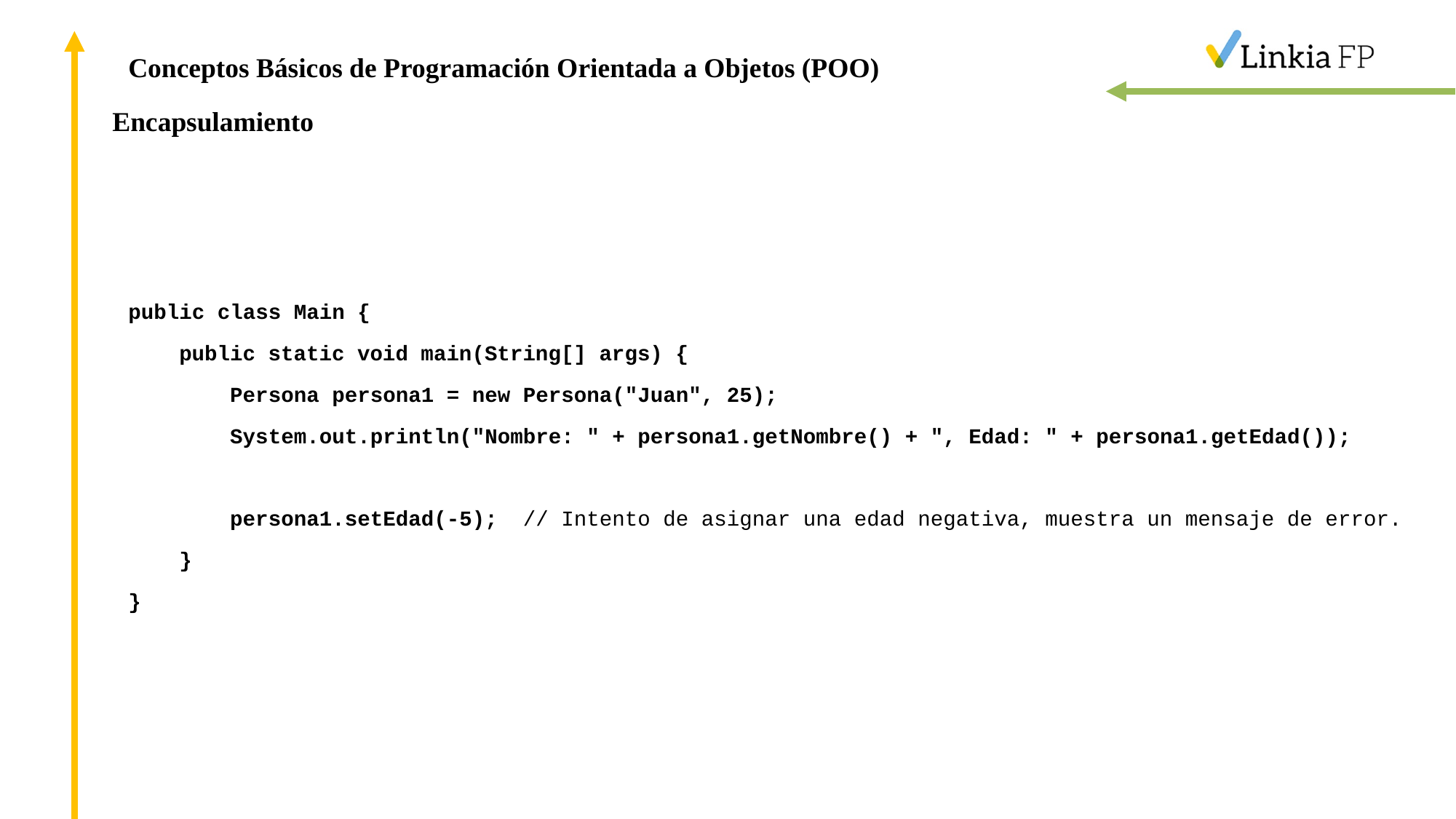

Conceptos Básicos de Programación Orientada a Objetos (POO)
Encapsulamiento
public class Main {
    public static void main(String[] args) {
        Persona persona1 = new Persona("Juan", 25);
        System.out.println("Nombre: " + persona1.getNombre() + ", Edad: " + persona1.getEdad());

        persona1.setEdad(-5);  // Intento de asignar una edad negativa, muestra un mensaje de error.
    }
}